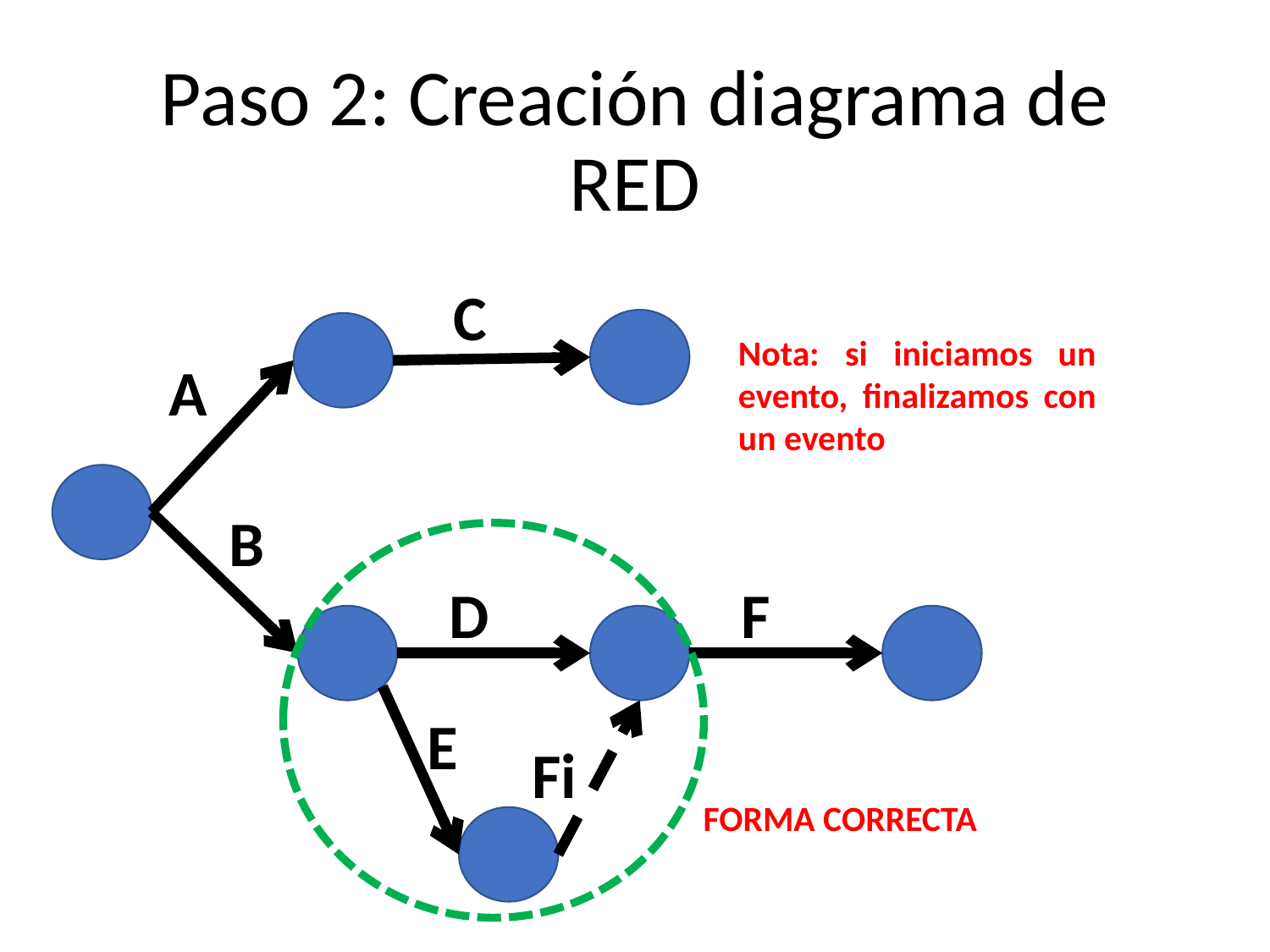

# Paso 2: Creación diagrama de RED
C

Nota: si iniciamos un evento, finalizamos con un evento
A

B

D
F

E
Fi
FORMA CORRECTA